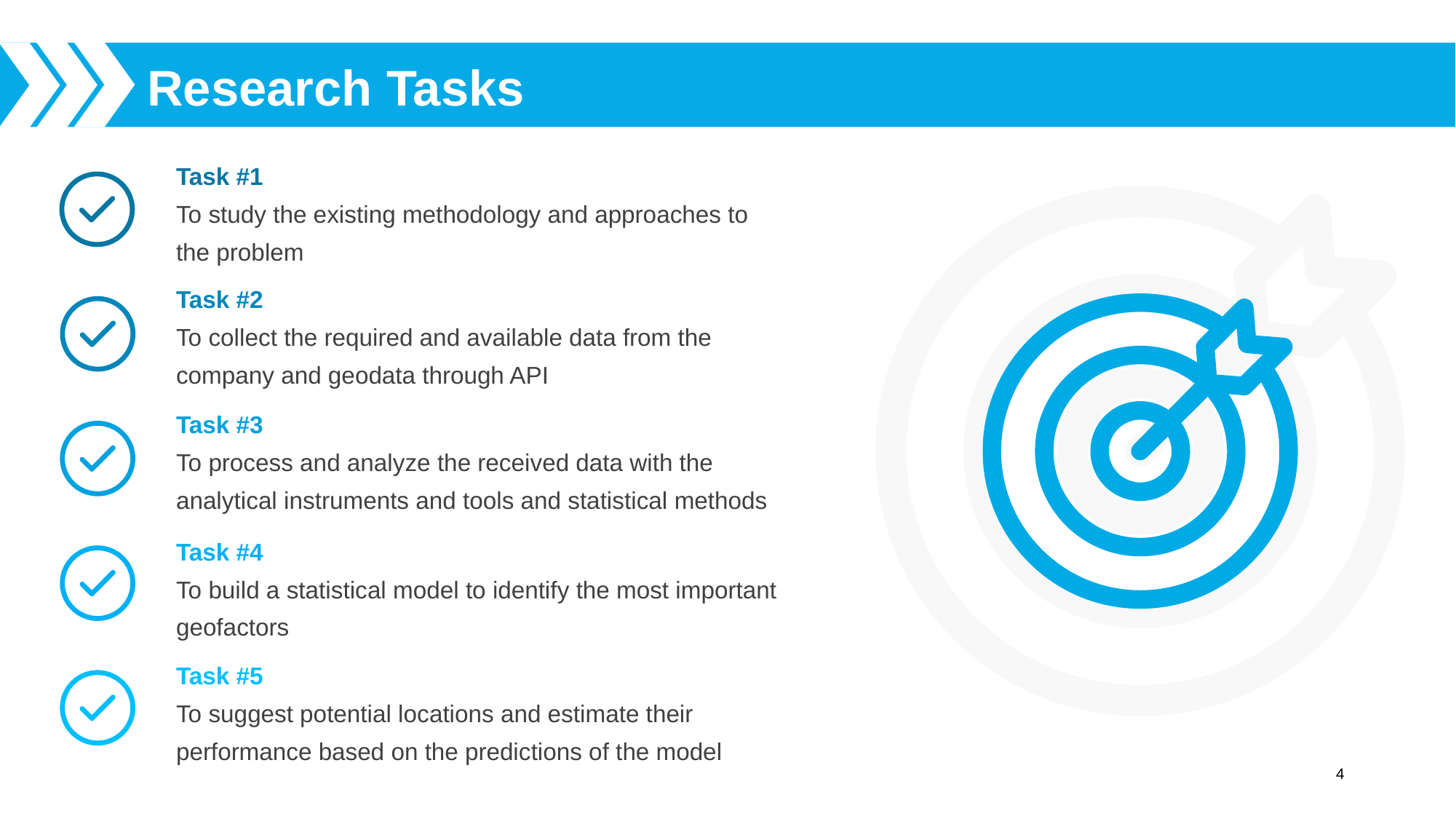

Research Tasks
Task #1
To study the existing methodology and approaches to the problem

Task #2
To collect the required and available data from the company and geodata through API

Task #3
To process and analyze the received data with the analytical instruments and tools and statistical methods

Task #4
To build a statistical model to identify the most important geofactors

Task #5
To suggest potential locations and estimate their performance based on the predictions of the model

4